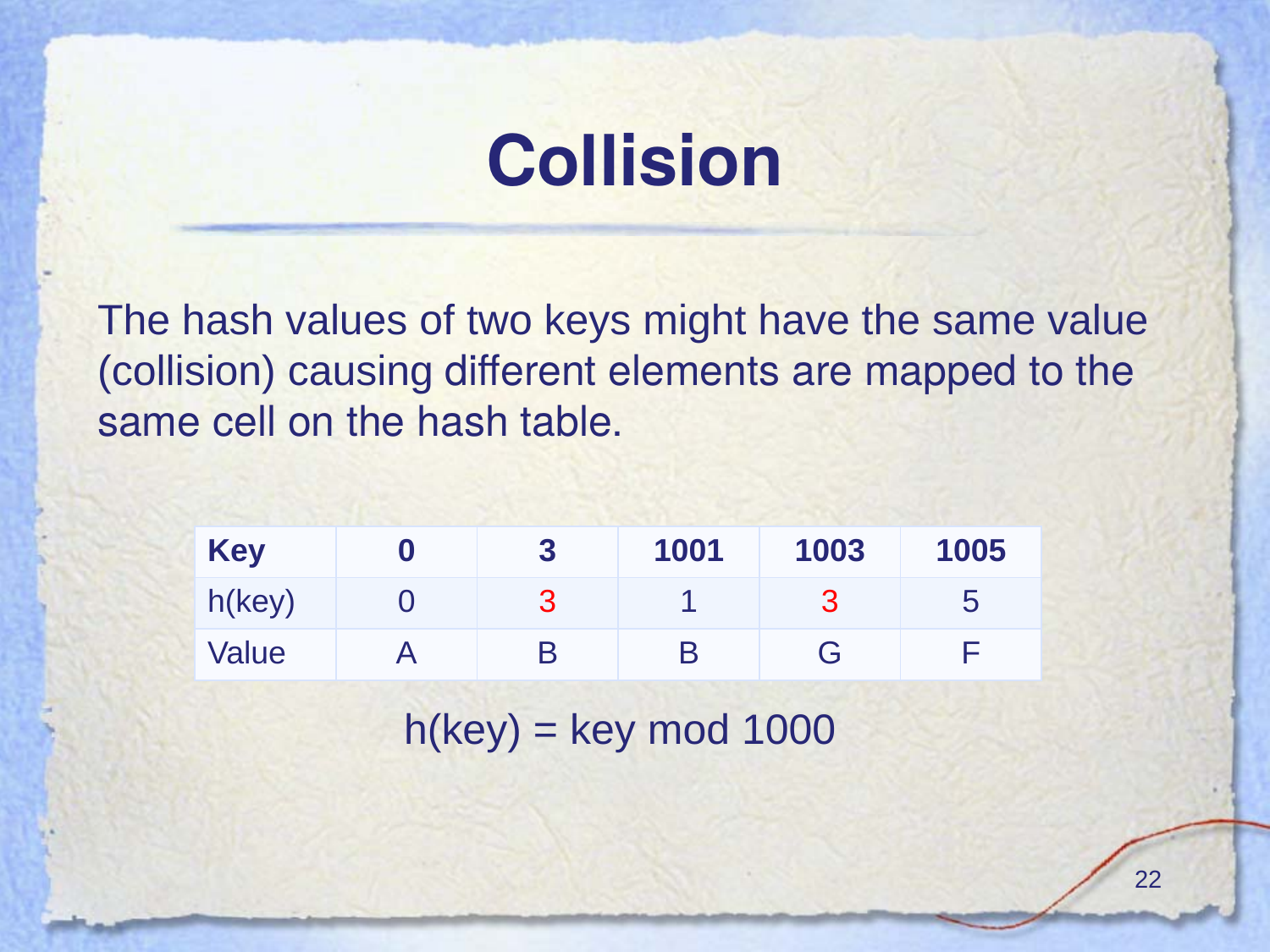

# Collision
The hash values of two keys might have the same value (collision) causing different elements are mapped to the same cell on the hash table.

| Key | 0 | 3 | 1001 | 1003 | 1005 |
| --- | --- | --- | --- | --- | --- |
| h(key) | 0 | 3 | 1 | 3 | 5 |
| Value | A | B | B | G | F |
h(key) = key mod 1000
22